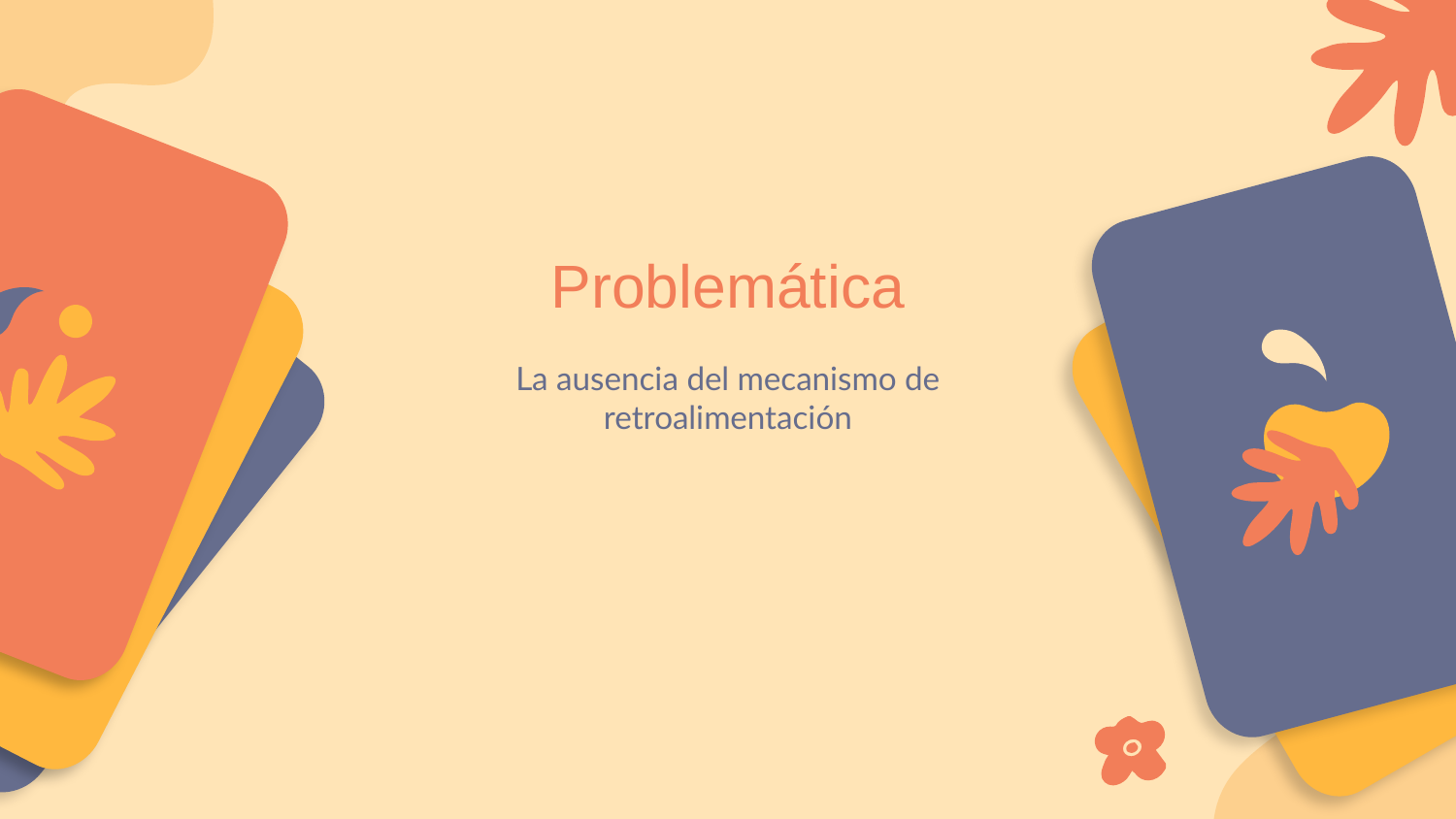

# Problemática
La ausencia del mecanismo de retroalimentación